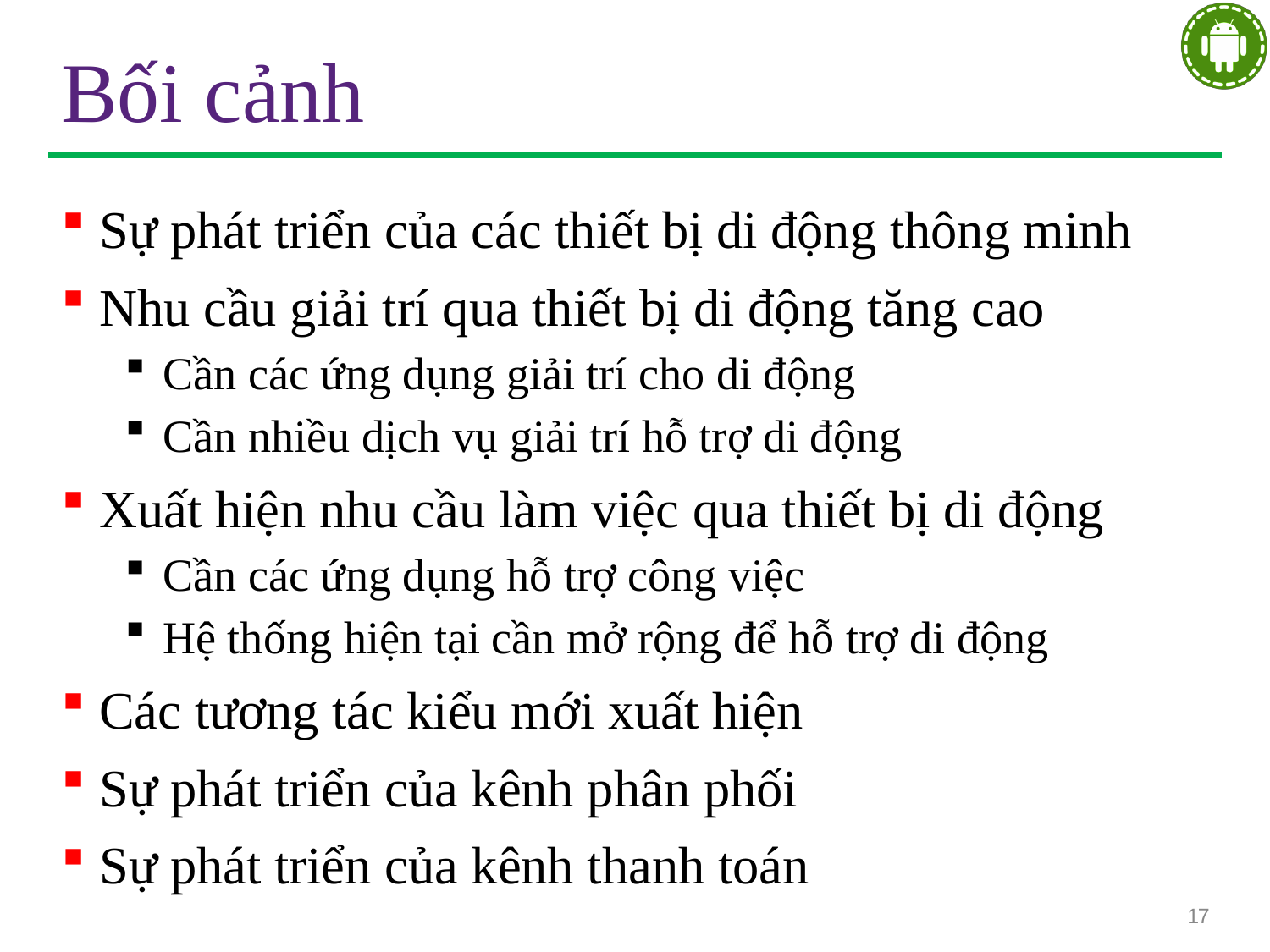

# Bối cảnh
Sự phát triển của các thiết bị di động thông minh
Nhu cầu giải trí qua thiết bị di động tăng cao
Cần các ứng dụng giải trí cho di động
Cần nhiều dịch vụ giải trí hỗ trợ di động
Xuất hiện nhu cầu làm việc qua thiết bị di động
Cần các ứng dụng hỗ trợ công việc
Hệ thống hiện tại cần mở rộng để hỗ trợ di động
Các tương tác kiểu mới xuất hiện
Sự phát triển của kênh phân phối
Sự phát triển của kênh thanh toán
17